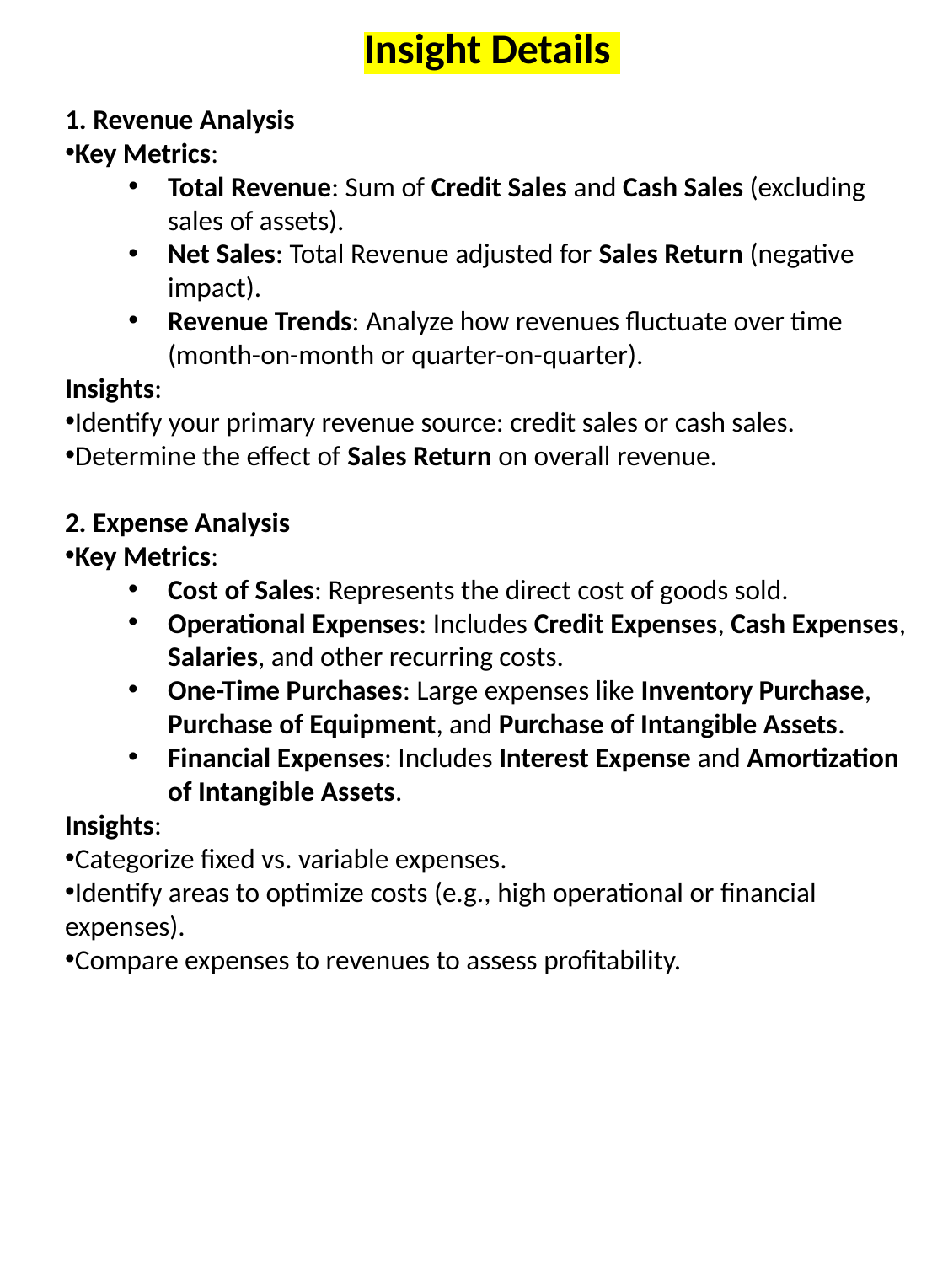

Insight Details
1. Revenue Analysis
Key Metrics:
Total Revenue: Sum of Credit Sales and Cash Sales (excluding sales of assets).
Net Sales: Total Revenue adjusted for Sales Return (negative impact).
Revenue Trends: Analyze how revenues fluctuate over time (month-on-month or quarter-on-quarter).
Insights:
Identify your primary revenue source: credit sales or cash sales.
Determine the effect of Sales Return on overall revenue.
2. Expense Analysis
Key Metrics:
Cost of Sales: Represents the direct cost of goods sold.
Operational Expenses: Includes Credit Expenses, Cash Expenses, Salaries, and other recurring costs.
One-Time Purchases: Large expenses like Inventory Purchase, Purchase of Equipment, and Purchase of Intangible Assets.
Financial Expenses: Includes Interest Expense and Amortization of Intangible Assets.
Insights:
Categorize fixed vs. variable expenses.
Identify areas to optimize costs (e.g., high operational or financial expenses).
Compare expenses to revenues to assess profitability.